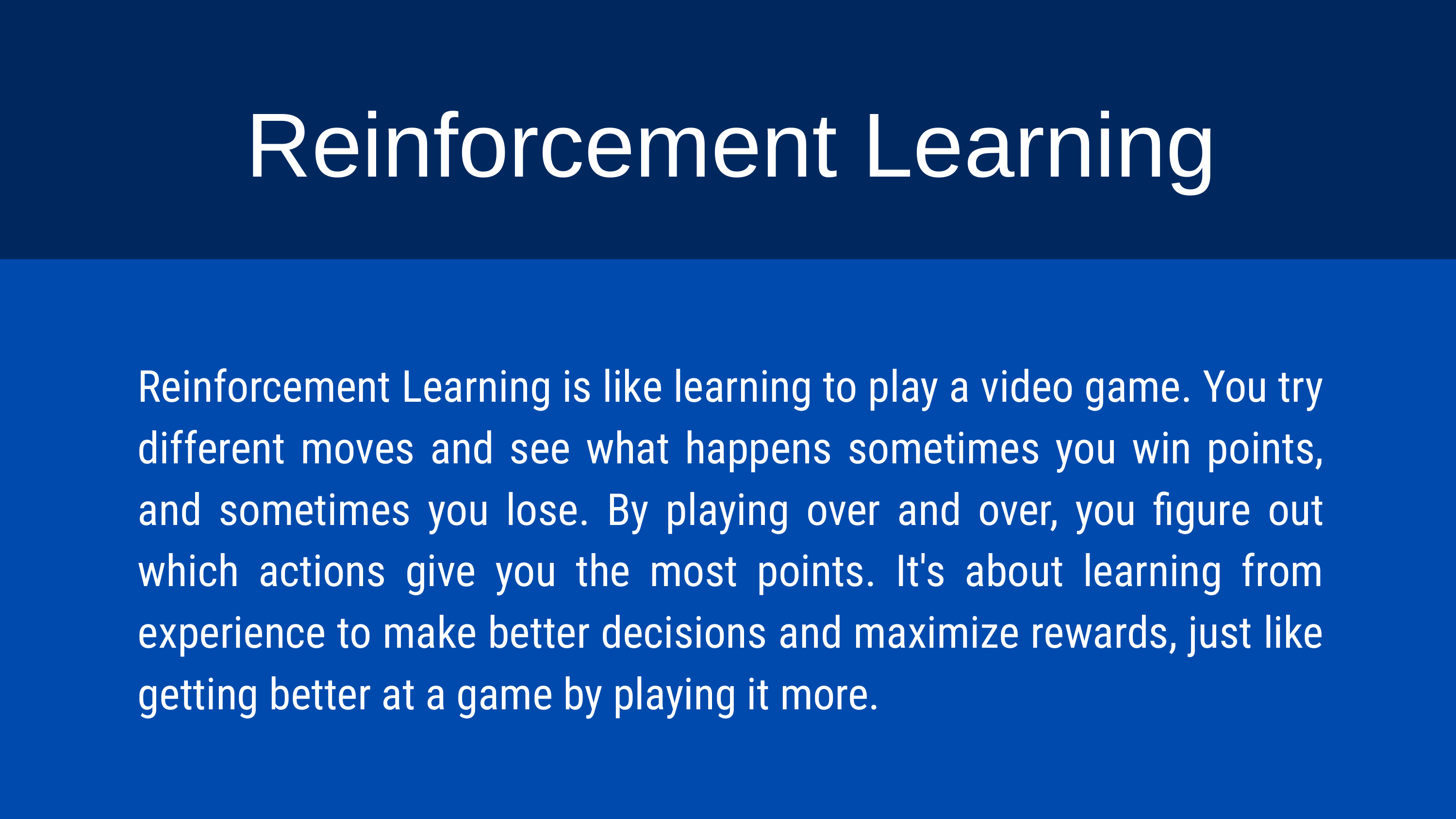

Reinforcement Learning
Reinforcement Learning is like learning to play a video game. You try different moves and see what happens sometimes you win points, and sometimes you lose. By playing over and over, you figure out which actions give you the most points. It's about learning from experience to make better decisions and maximize rewards, just like getting better at a game by playing it more.